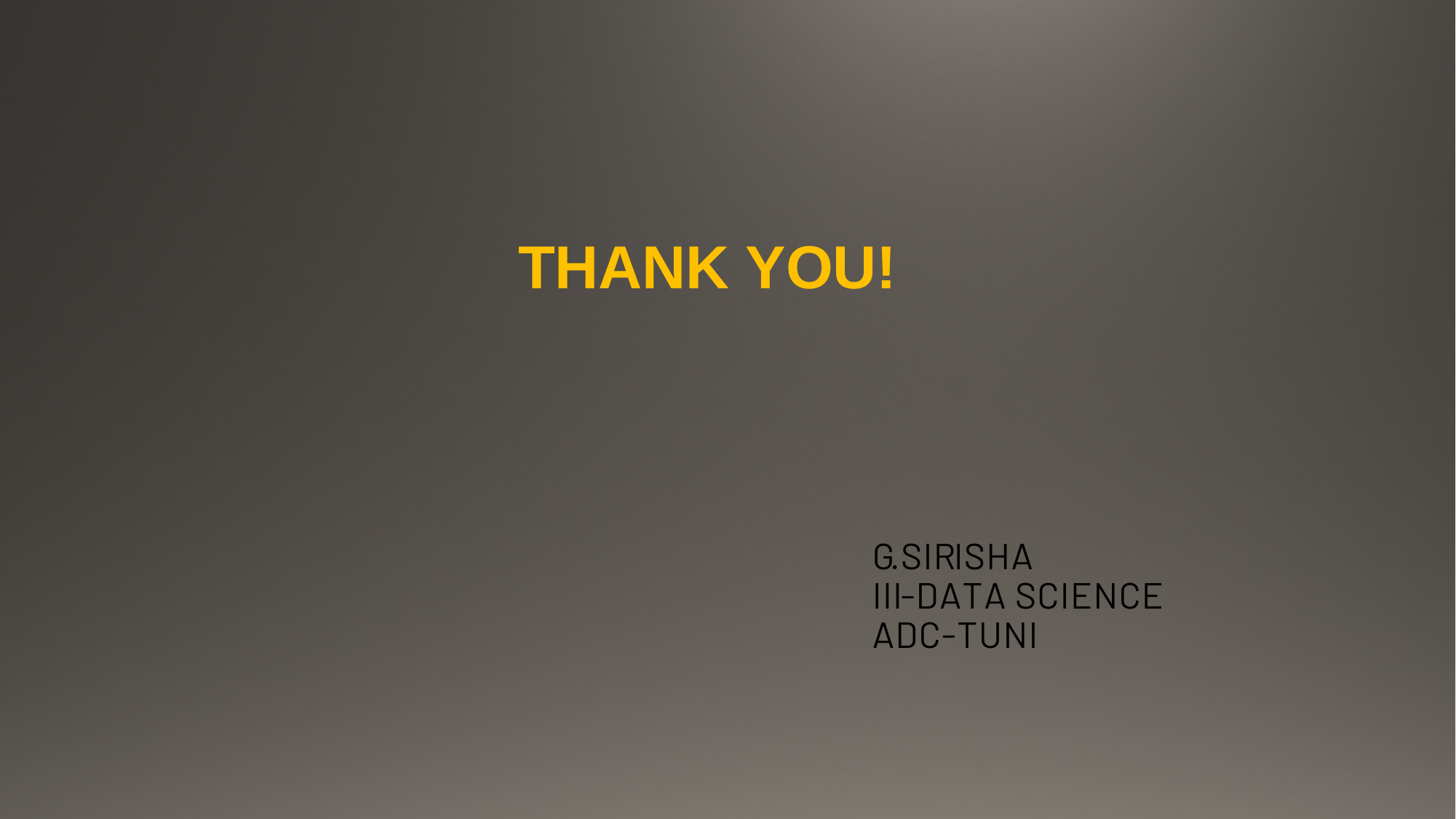

THANK YOU!
# G.  S  I  R I  S  H  A I  I  I -  D  A  T  A     S  C  I  E  N  C  E A  D  C  -  T  U  N  I